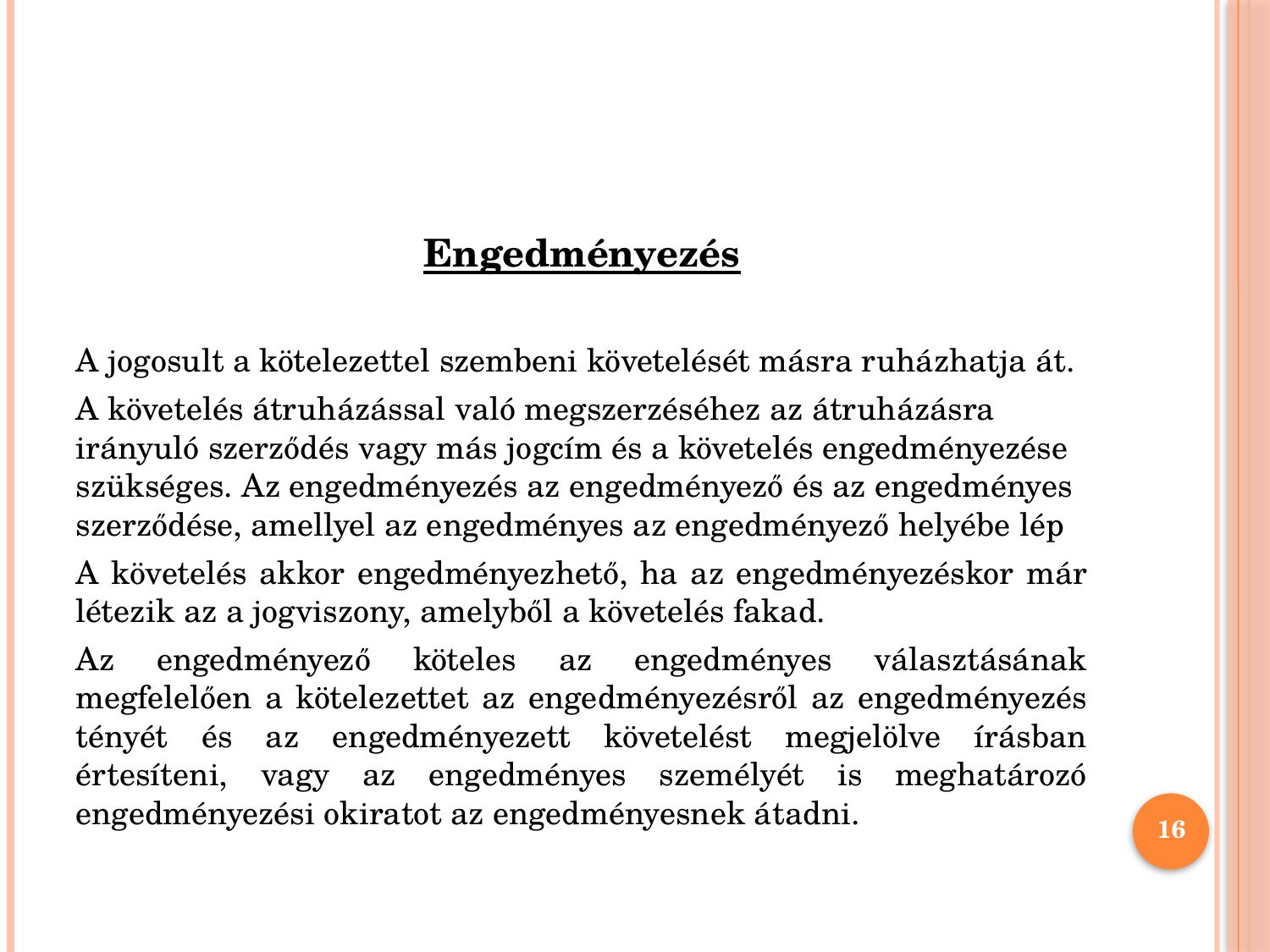

#
Engedményezés

A jogosult a kötelezettel szembeni követelését másra ruházhatja át.
A követelés átruházással való megszerzéséhez az átruházásra irányuló szerződés vagy más jogcím és a követelés engedményezése szükséges. Az engedményezés az engedményező és az engedményes szerződése, amellyel az engedményes az engedményező helyébe lép
A követelés akkor engedményezhető, ha az engedményezéskor már létezik az a jogviszony, amelyből a követelés fakad.
Az engedményező köteles az engedményes választásának megfelelően a kötelezettet az engedményezésről az engedményezés tényét és az engedményezett követelést megjelölve írásban értesíteni, vagy az engedményes személyét is meghatározó engedményezési okiratot az engedményesnek átadni.

16